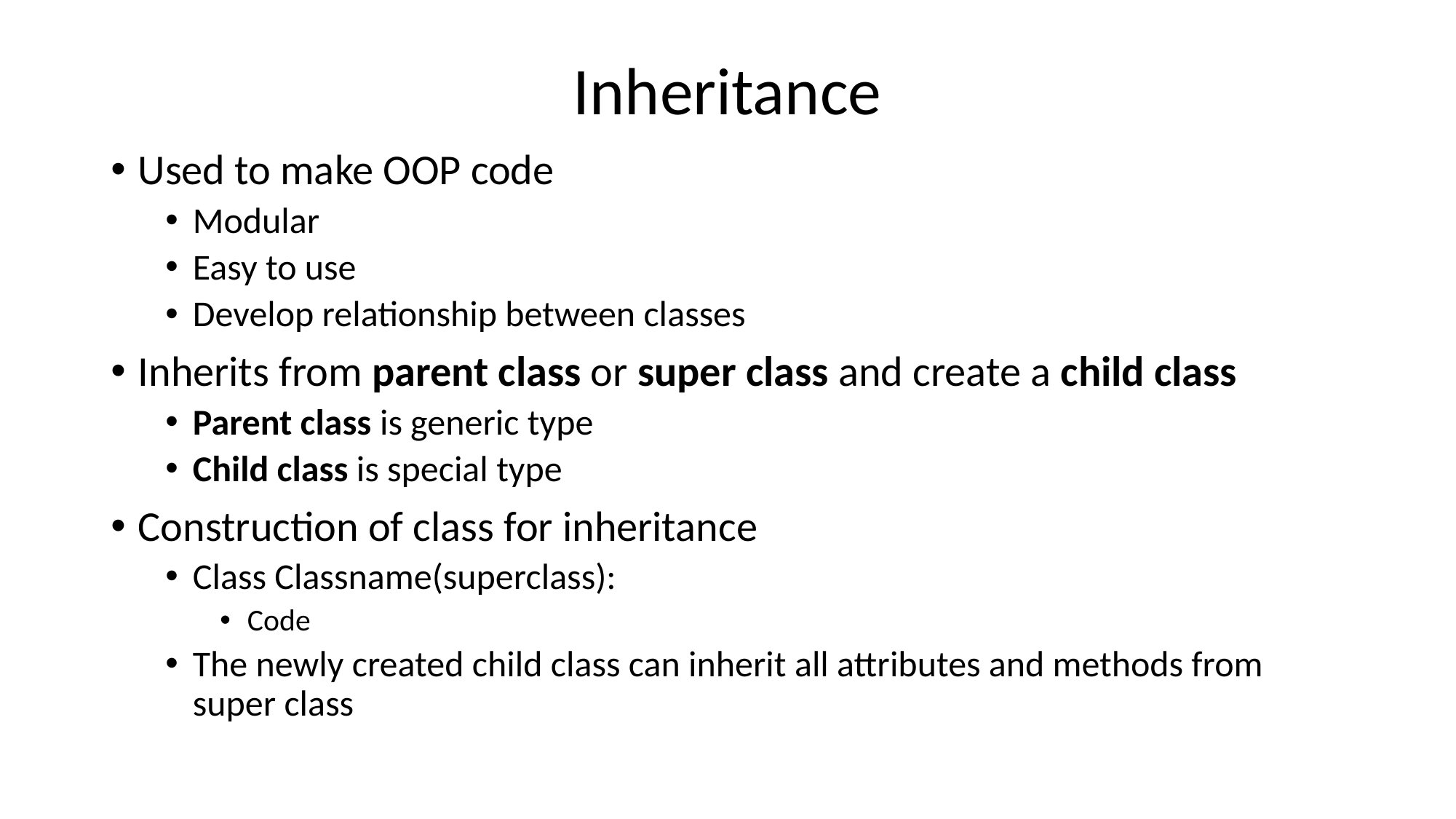

# Inheritance
Used to make OOP code
Modular
Easy to use
Develop relationship between classes
Inherits from parent class or super class and create a child class
Parent class is generic type
Child class is special type
Construction of class for inheritance
Class Classname(superclass):
Code
The newly created child class can inherit all attributes and methods from super class